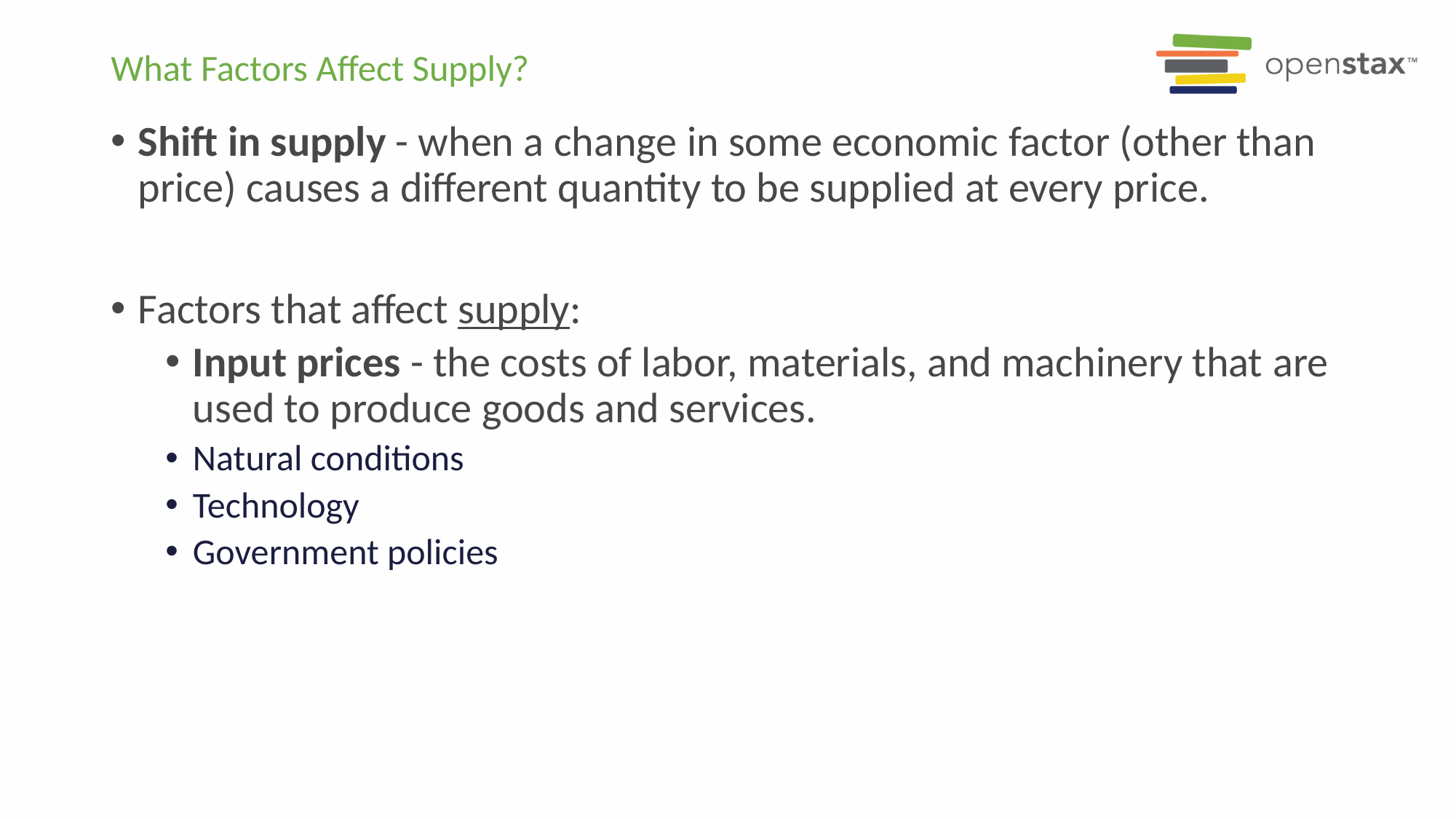

# What Factors Affect Supply?
Shift in supply - when a change in some economic factor (other than price) causes a different quantity to be supplied at every price.

Factors that affect supply:
Input prices - the costs of labor, materials, and machinery that are used to produce goods and services.
Natural conditions
Technology
Government policies